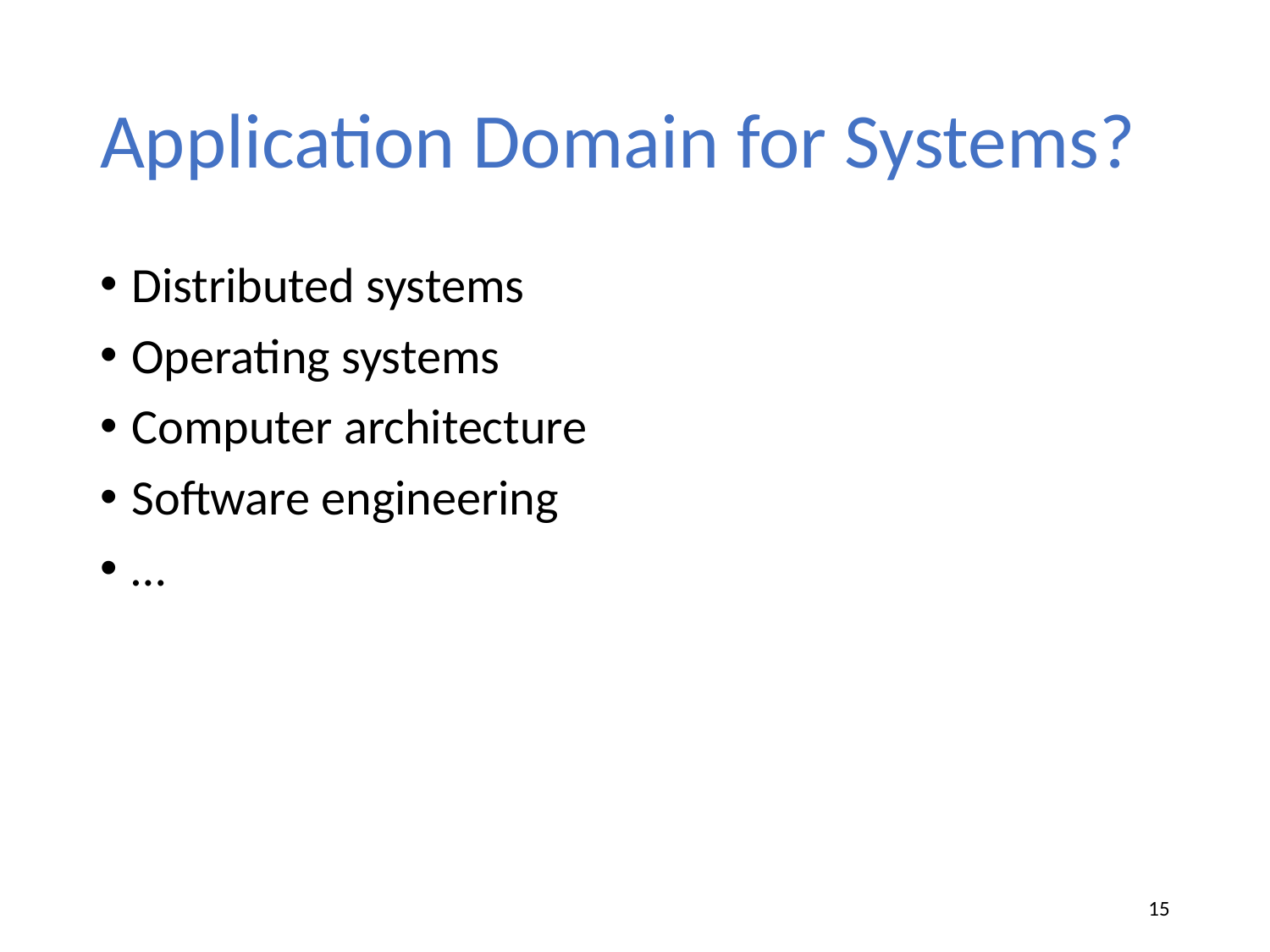

# Application Domain for Systems?
Distributed systems
Operating systems
Computer architecture
Software engineering
…
15